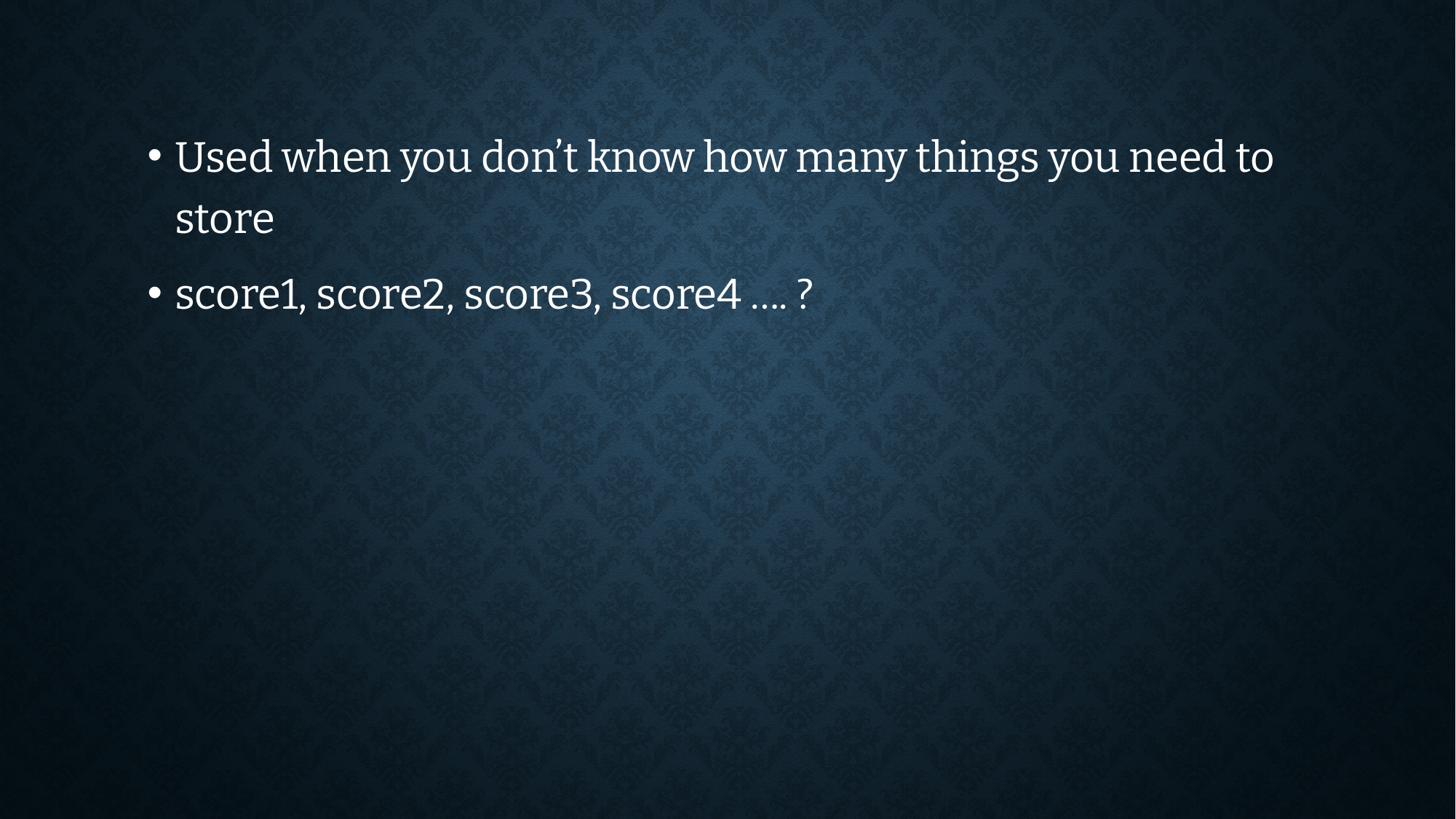

Used when you don’t know how many things you need to store
score1, score2, score3, score4 …. ?